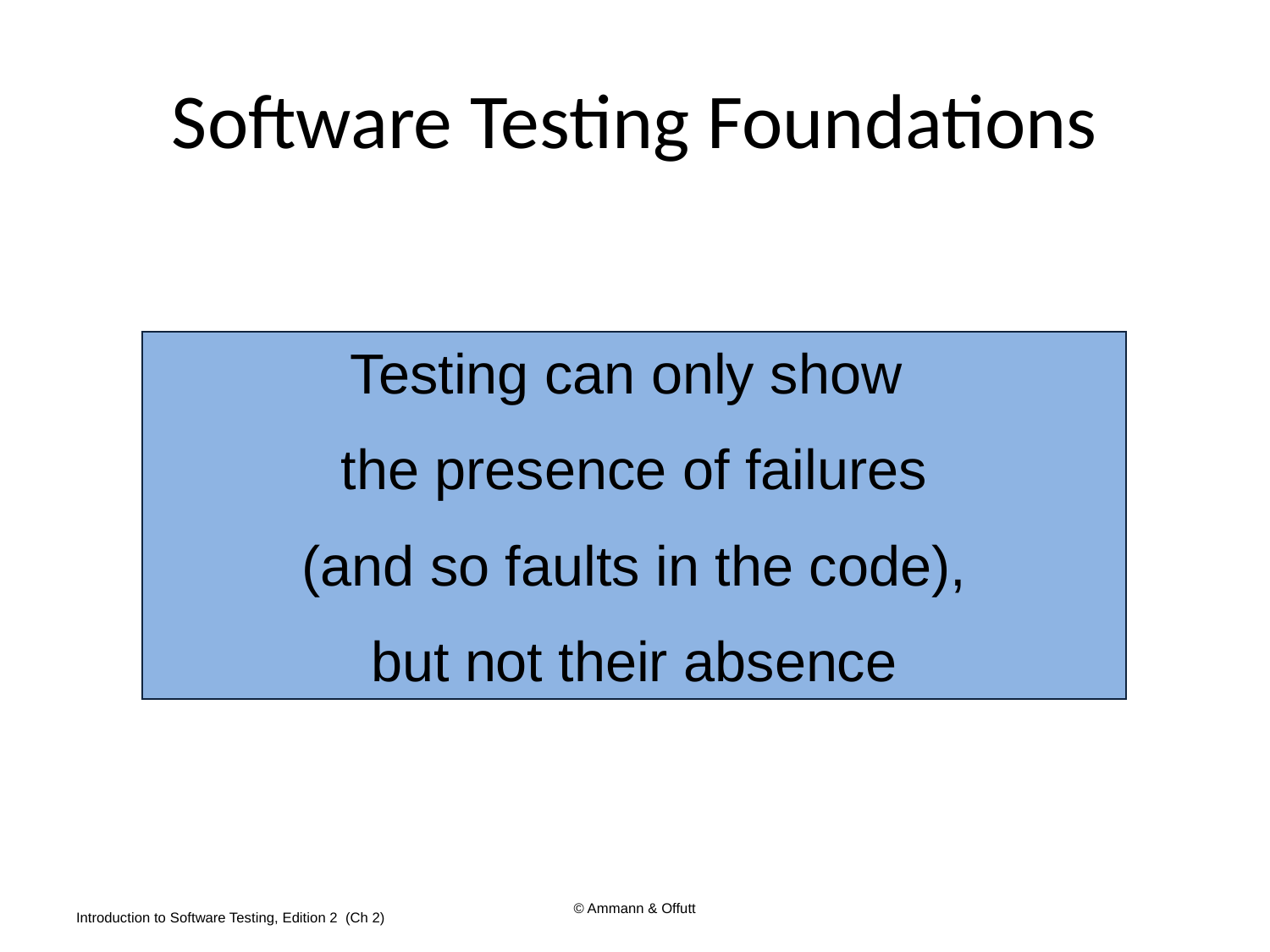

# Software Testing Foundations
Testing can only show
the presence of failures
(and so faults in the code),
but not their absence
Introduction to Software Testing, Edition 2  (Ch 2)
© Ammann & Offutt